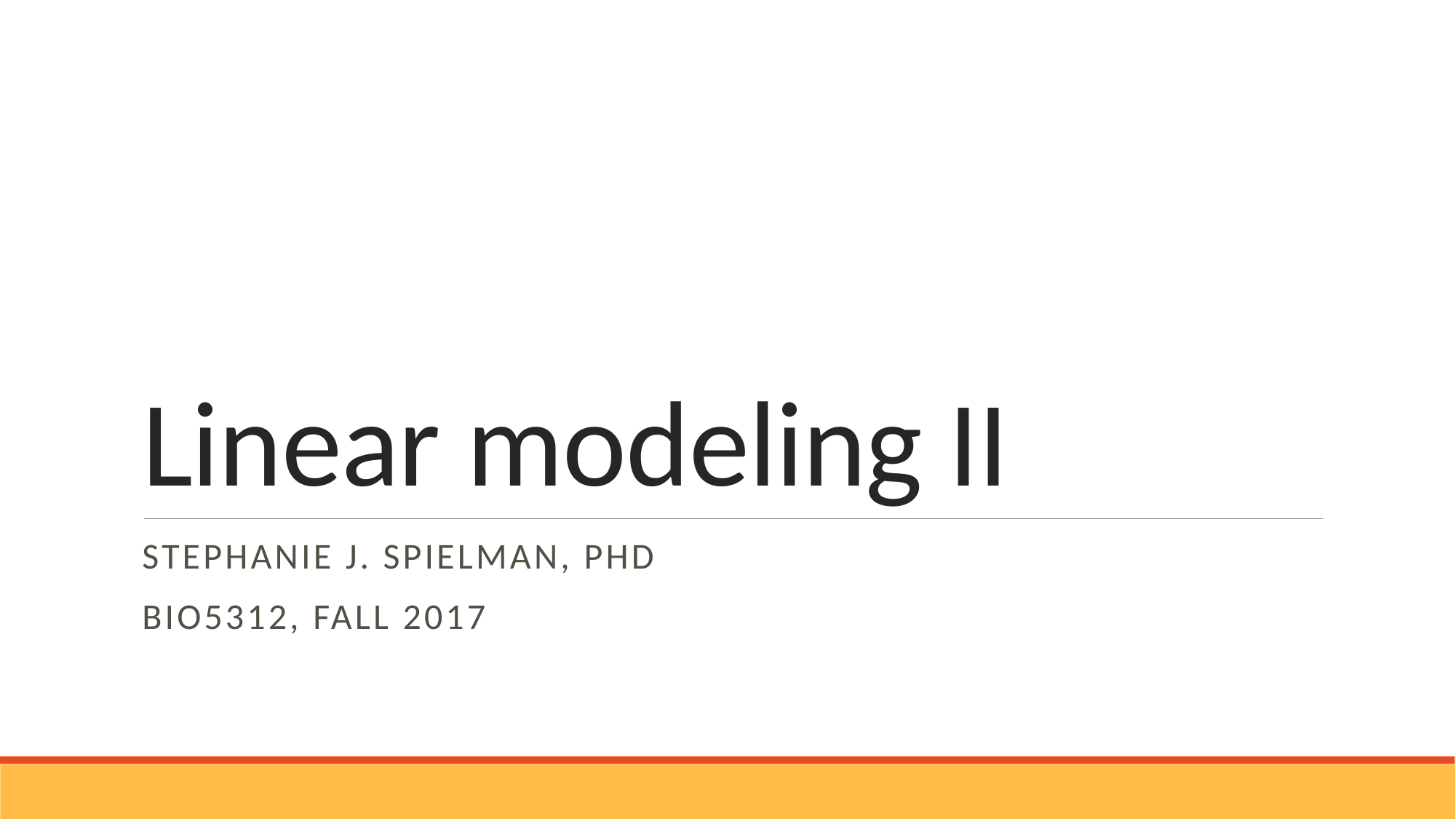

# Linear modeling II
Stephanie J. spielman, phd
bio5312, Fall 2017